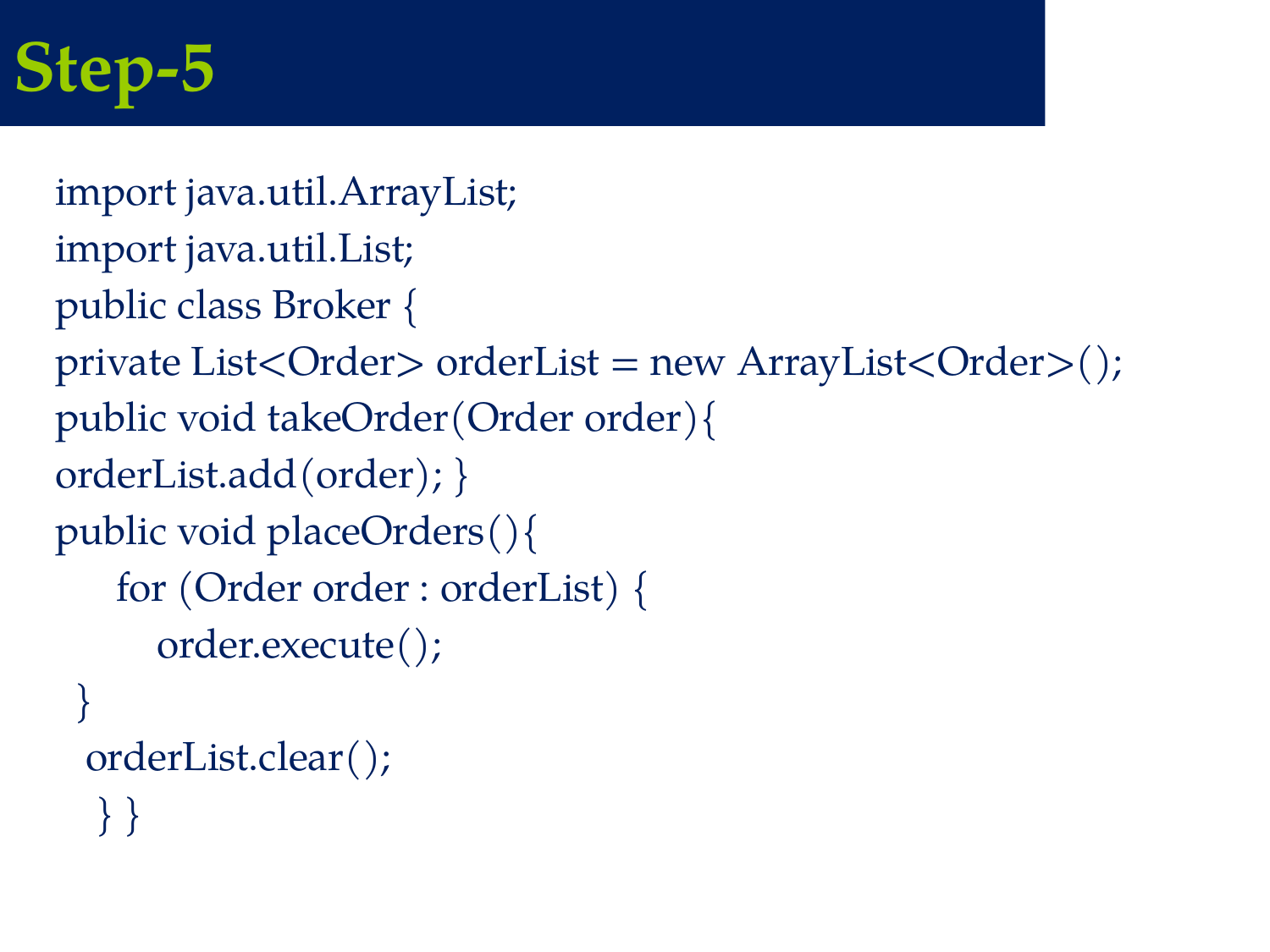

# Step-5
import java.util.ArrayList;
import java.util.List;
public class Broker {
private List<Order> orderList = new ArrayList<Order>();
public void takeOrder(Order order){
orderList.add(order); }
public void placeOrders(){
      for (Order order : orderList) {
          order.execute();
  }
   orderList.clear();
    } }